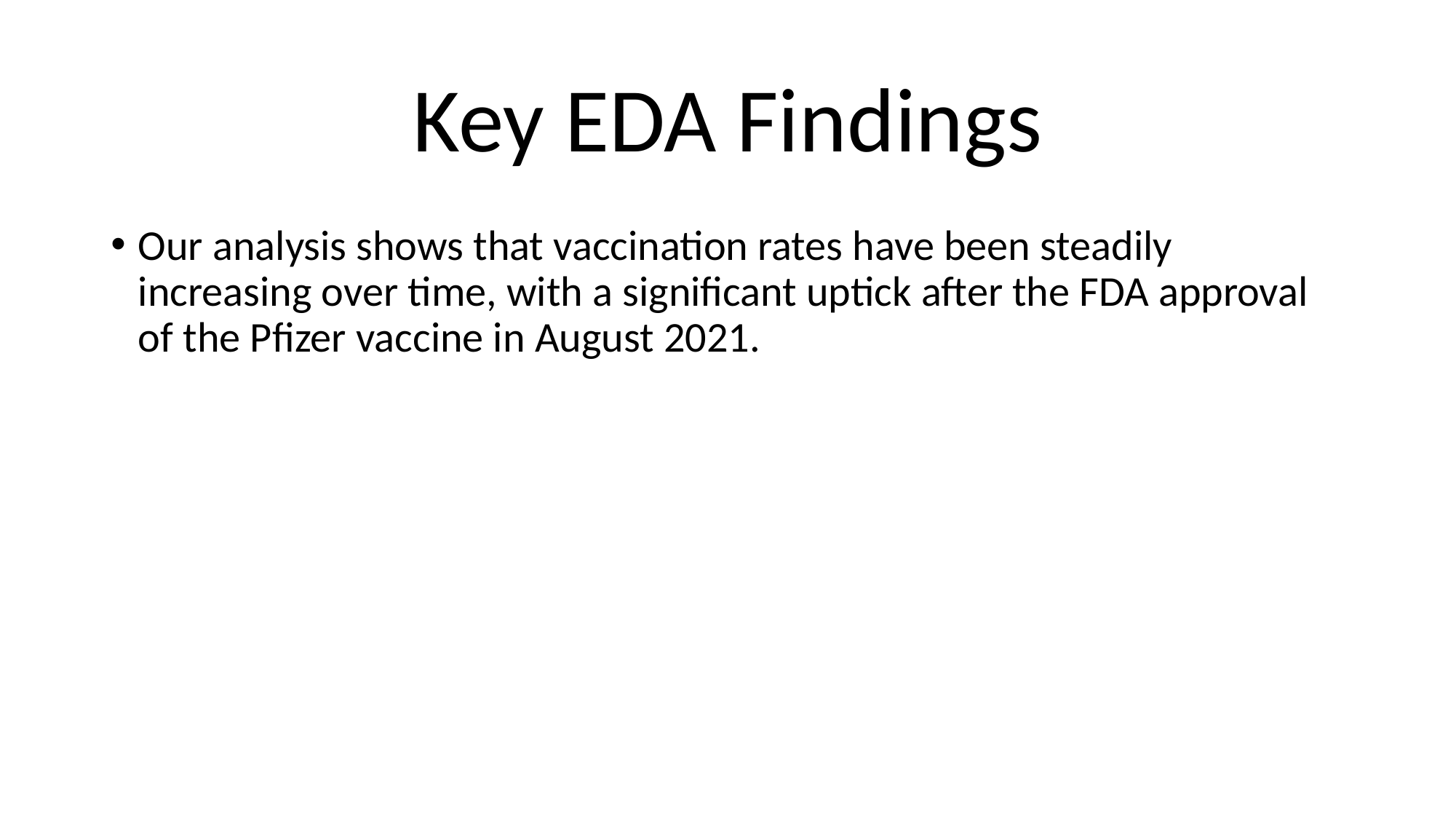

# Key EDA Findings
Our analysis shows that vaccination rates have been steadily increasing over time, with a significant uptick after the FDA approval of the Pfizer vaccine in August 2021.